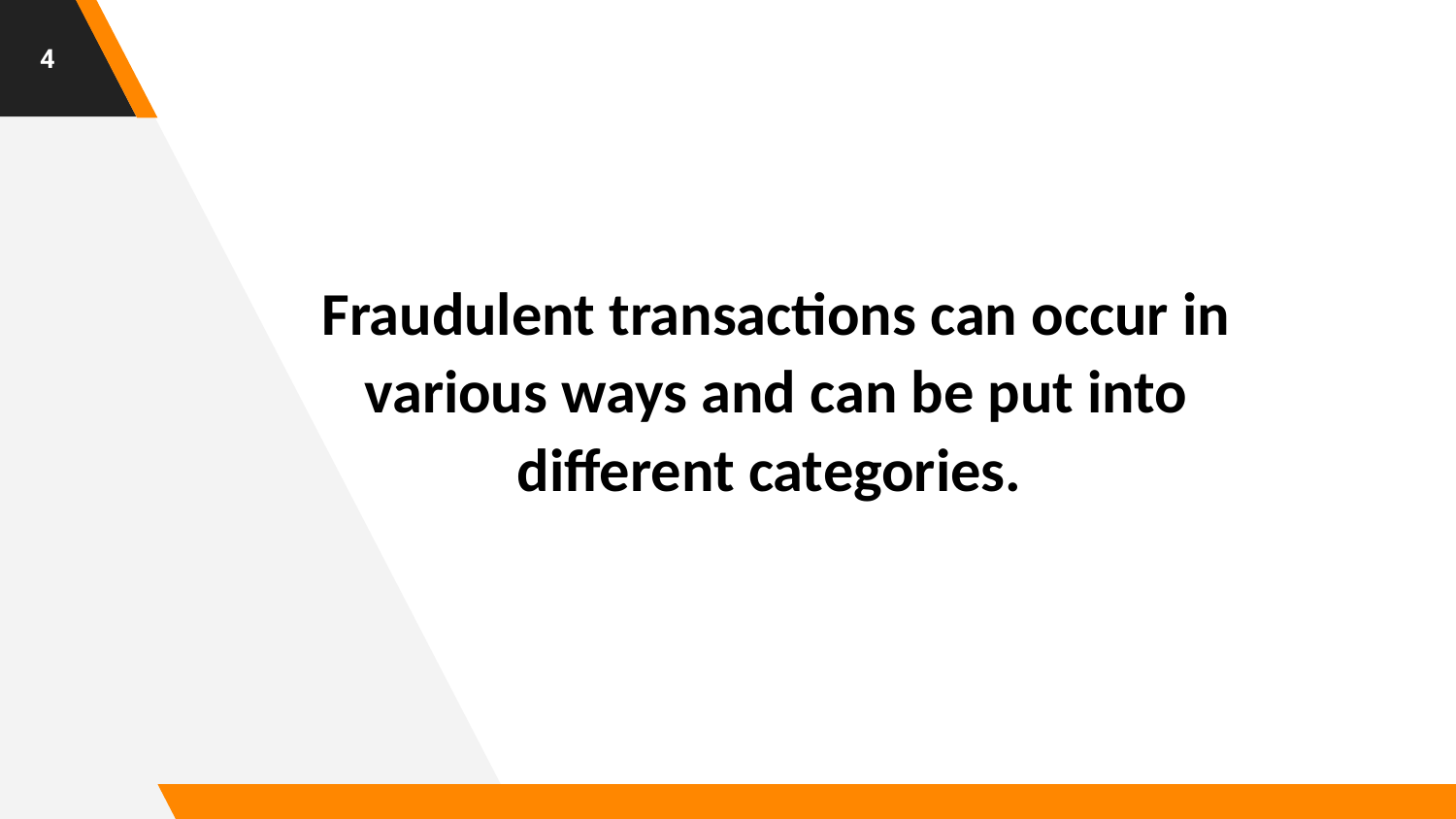

4
Fraudulent transactions can occur in various ways and can be put into different categories.